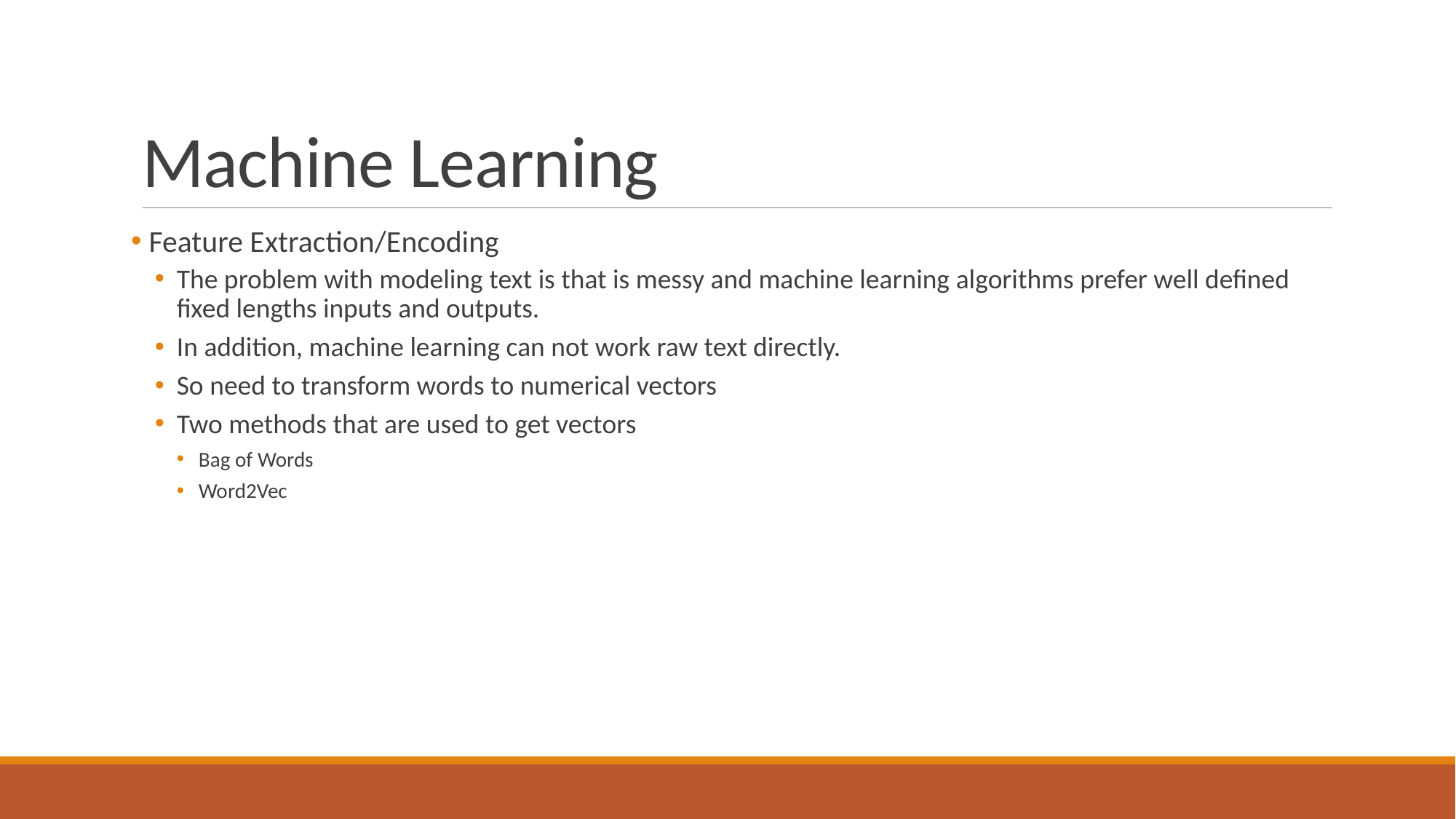

# Machine Learning
 Feature Extraction/Encoding
The problem with modeling text is that is messy and machine learning algorithms prefer well defined fixed lengths inputs and outputs.
In addition, machine learning can not work raw text directly.
So need to transform words to numerical vectors
Two methods that are used to get vectors
Bag of Words
Word2Vec